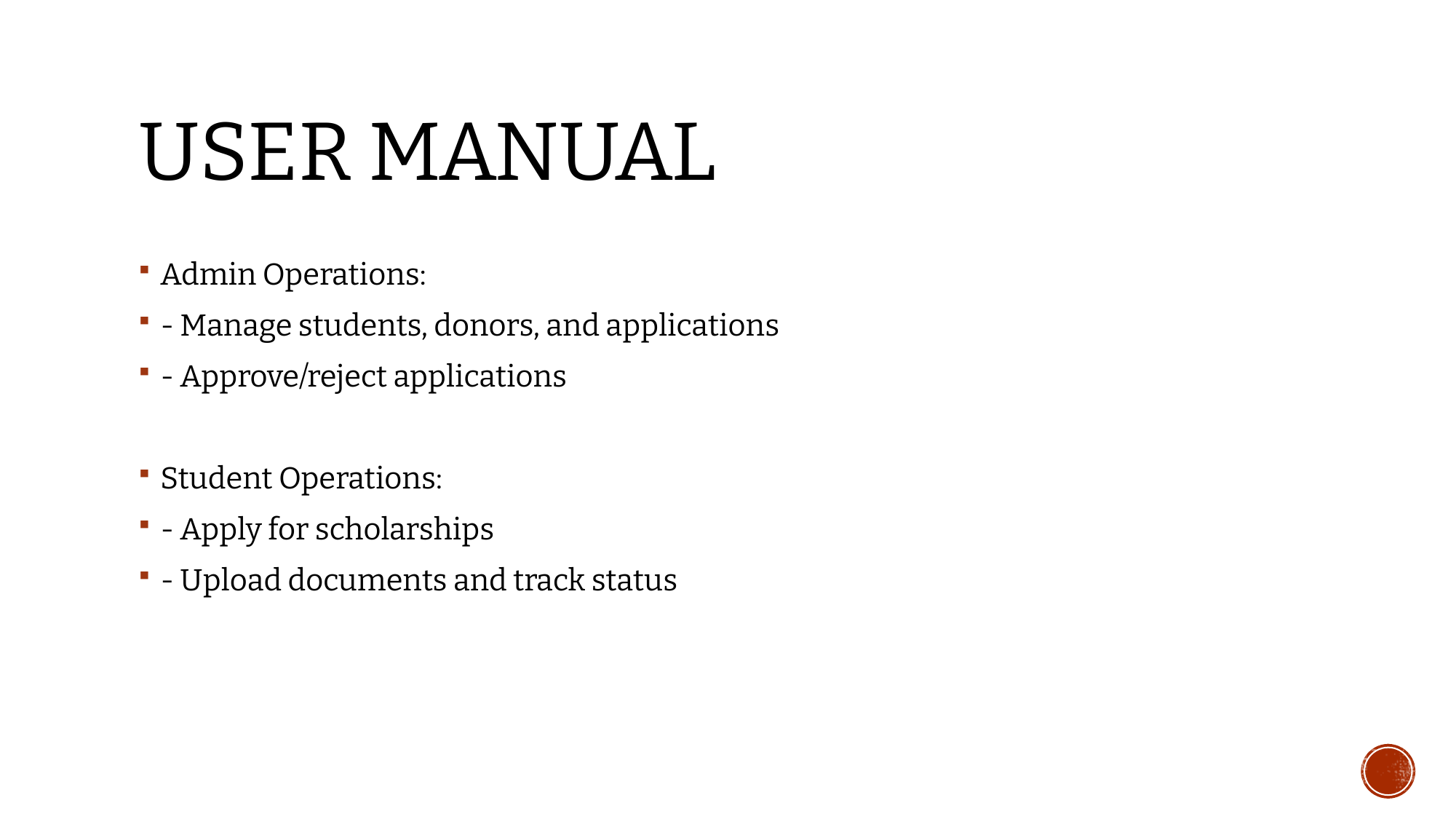

# User Manual
Admin Operations:
- Manage students, donors, and applications
- Approve/reject applications

Student Operations:
- Apply for scholarships
- Upload documents and track status